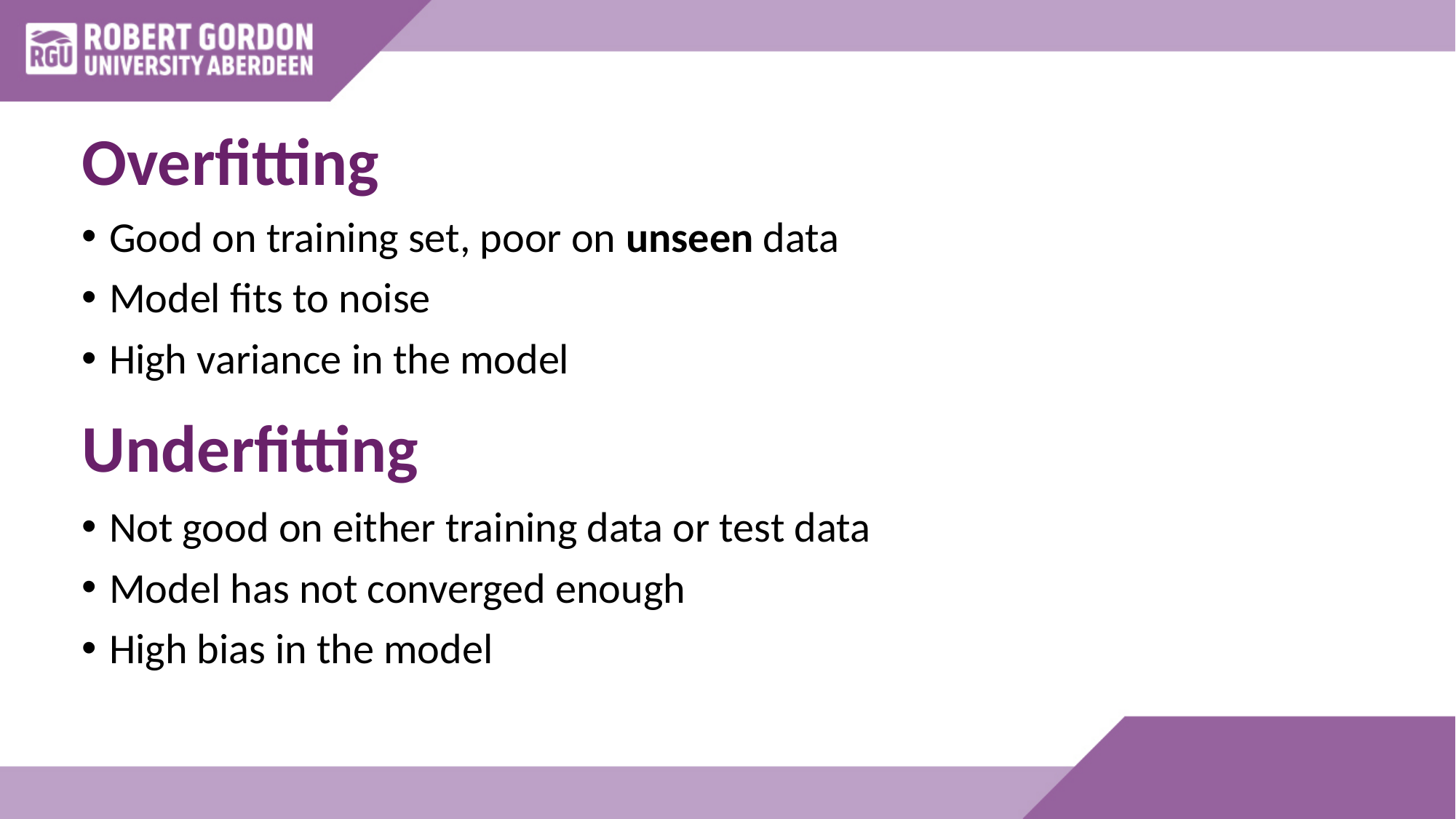

# Overfitting
Good on training set, poor on unseen data
Model fits to noise
High variance in the model
Underfitting
Not good on either training data or test data
Model has not converged enough
High bias in the model